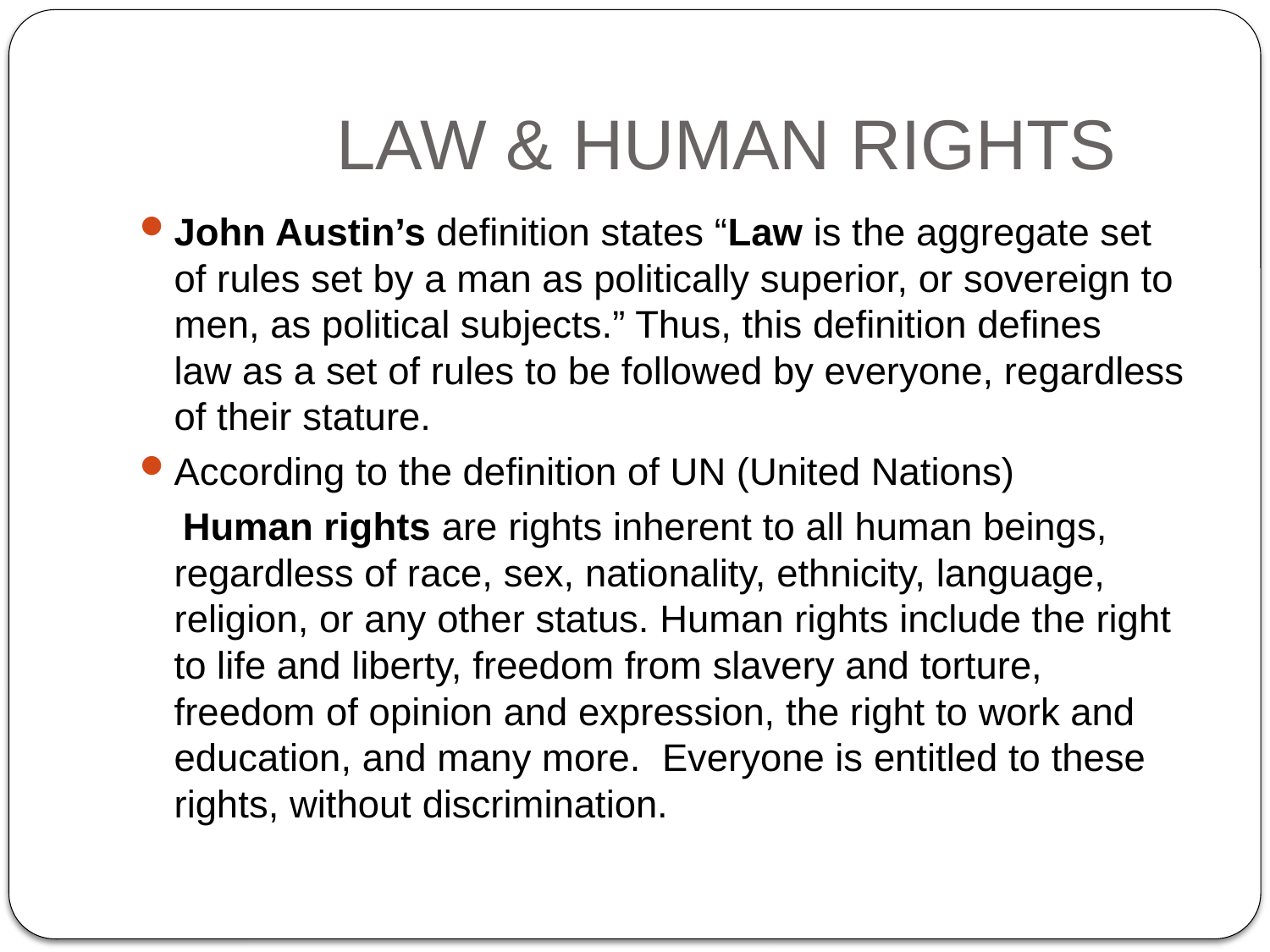

# LAW & HUMAN RIGHTS
John Austin’s definition states “Law is the aggregate set of rules set by a man as politically superior, or sovereign to men, as political subjects.” Thus, this definition defines law as a set of rules to be followed by everyone, regardless of their stature.
According to the definition of UN (United Nations)
    Human rights are rights inherent to all human beings, regardless of race, sex, nationality, ethnicity, language, religion, or any other status. Human rights include the right to life and liberty, freedom from slavery and torture, freedom of opinion and expression, the right to work and education, and many more.  Everyone is entitled to these rights, without discrimination.